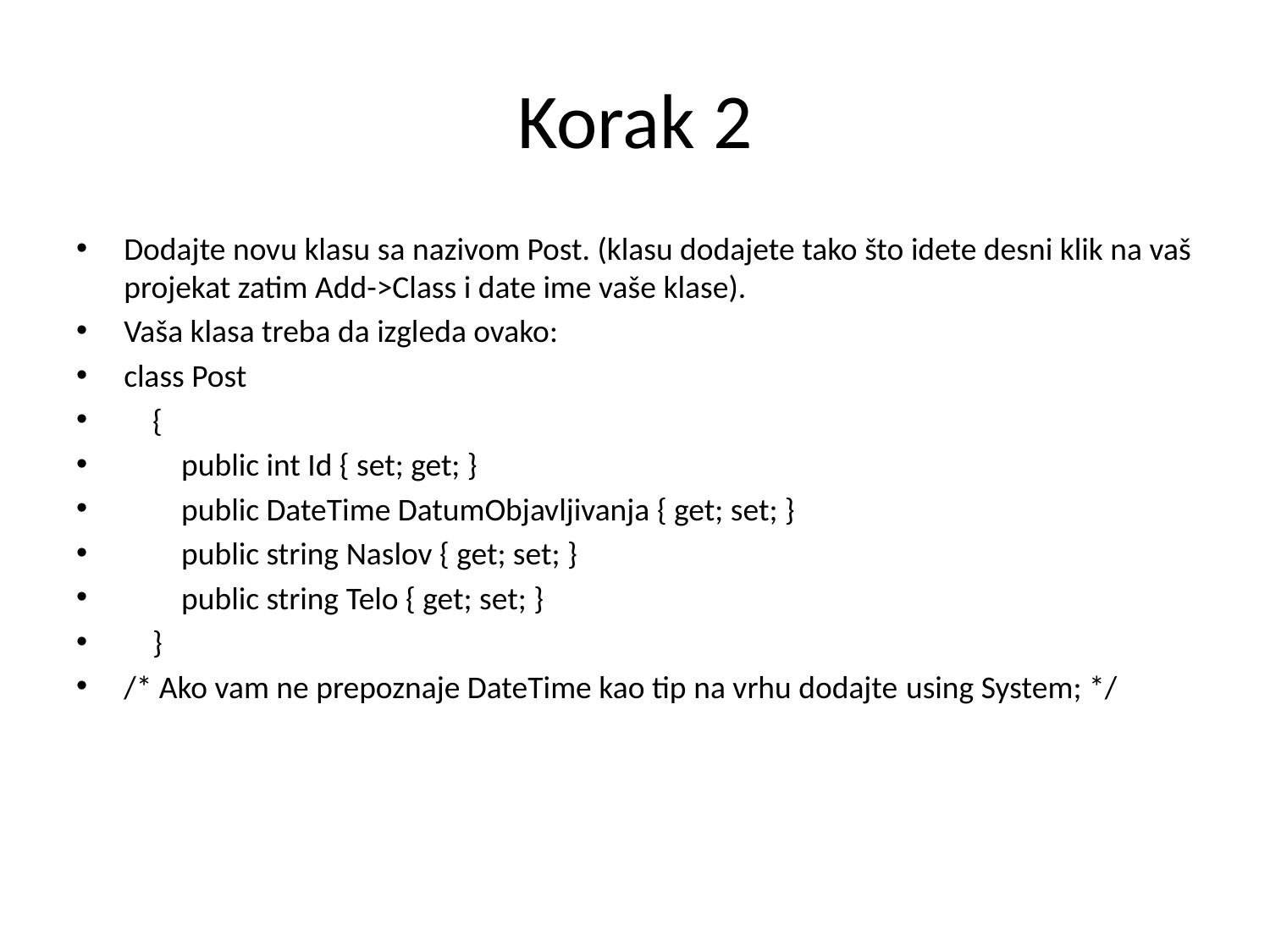

# Korak 2
Dodajte novu klasu sa nazivom Post. (klasu dodajete tako što idete desni klik na vaš projekat zatim Add->Class i date ime vaše klase).
Vaša klasa treba da izgleda ovako:
class Post
    {
        public int Id { set; get; }
        public DateTime DatumObjavljivanja { get; set; }
        public string Naslov { get; set; }
        public string Telo { get; set; }
    }
/* Ako vam ne prepoznaje DateTime kao tip na vrhu dodajte using System; */